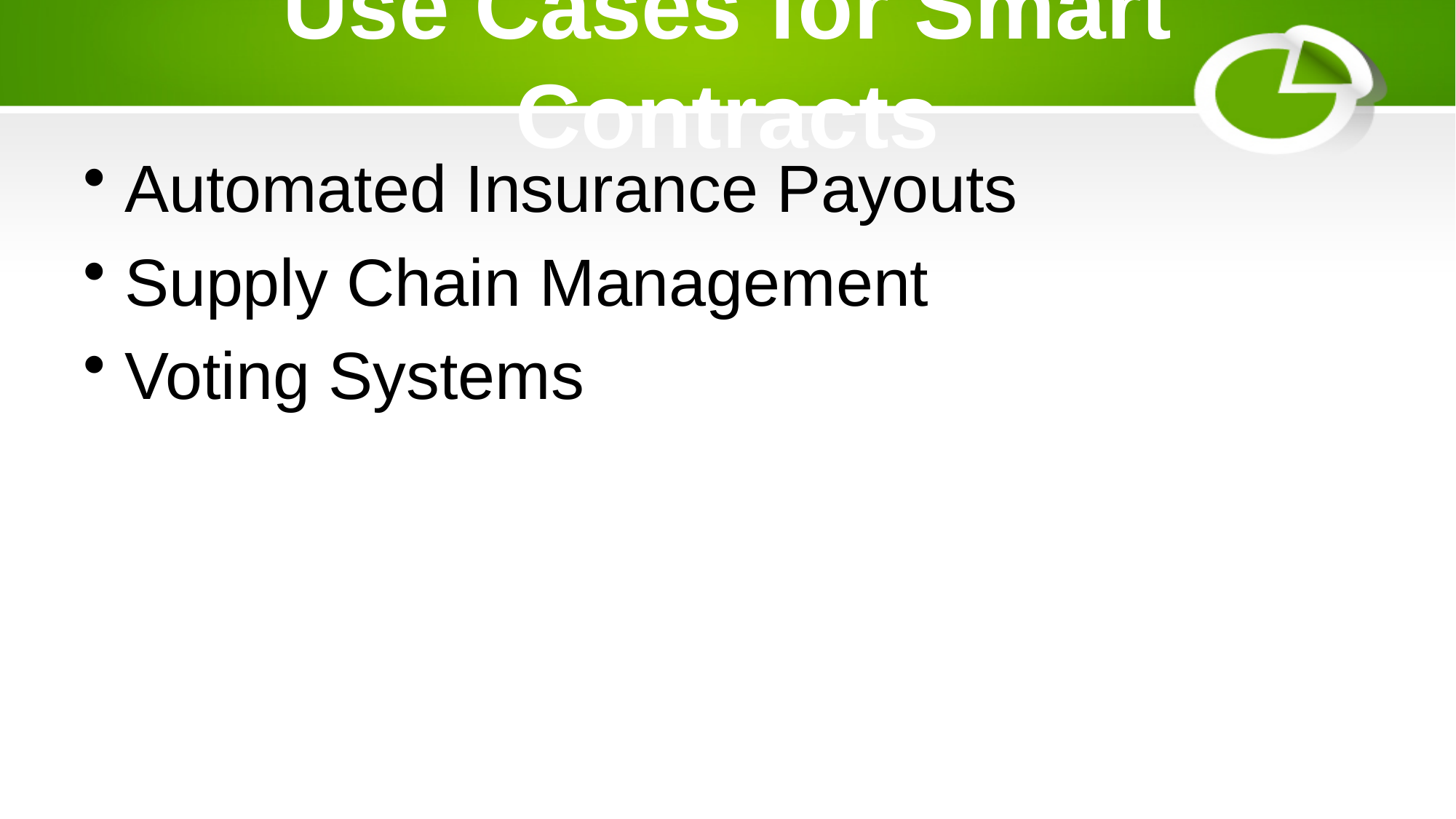

# Use Cases for Smart Contracts
Automated Insurance Payouts
Supply Chain Management
Voting Systems